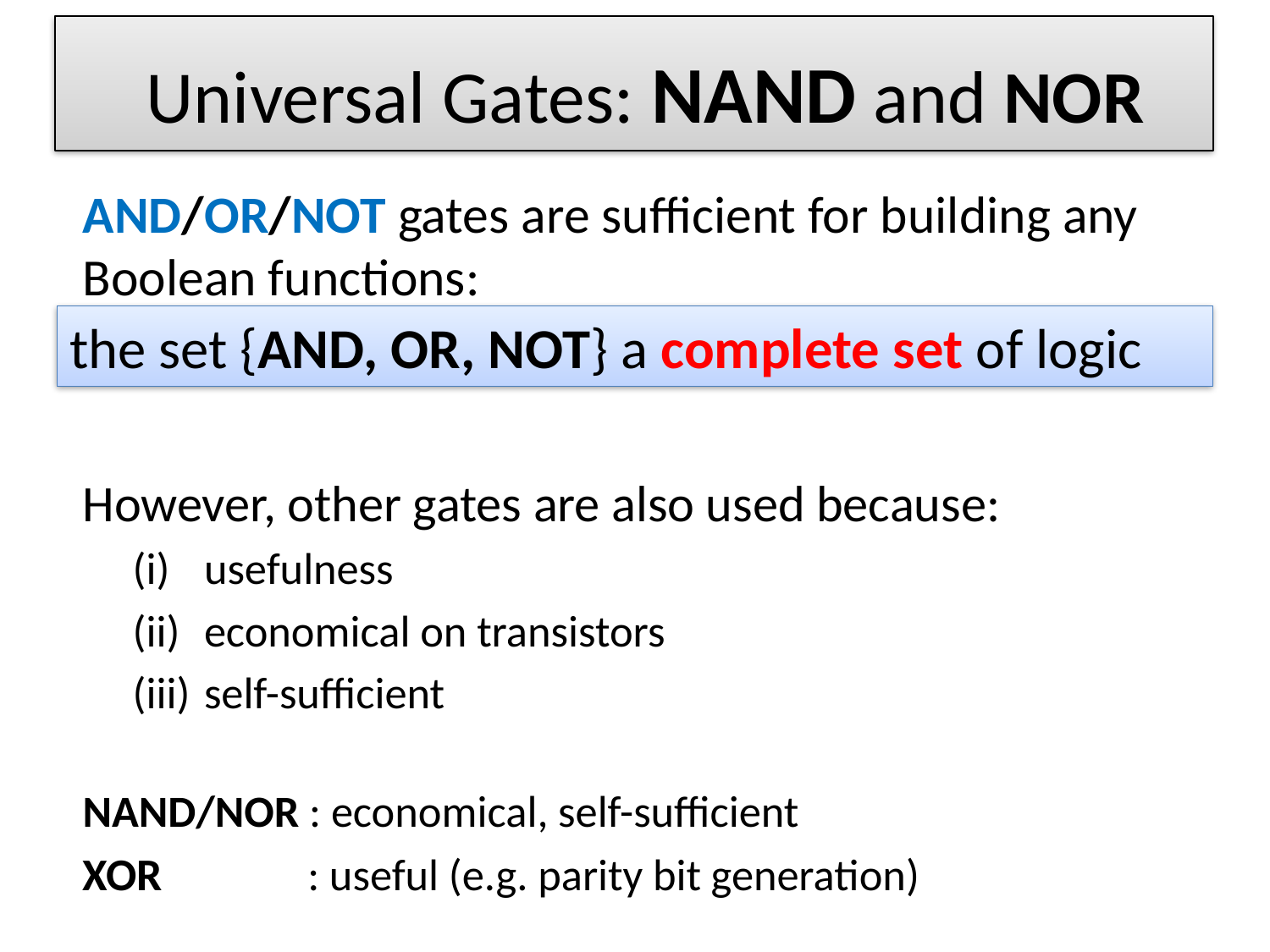

# Universal Gates: NAND and NOR
AND/OR/NOT gates are sufficient for building any Boolean functions:

However, other gates are also used because:
usefulness
economical on transistors
self-sufficient

NAND/NOR : economical, self-sufficient
XOR              : useful (e.g. parity bit generation)

the set {AND, OR, NOT} a complete set of logic